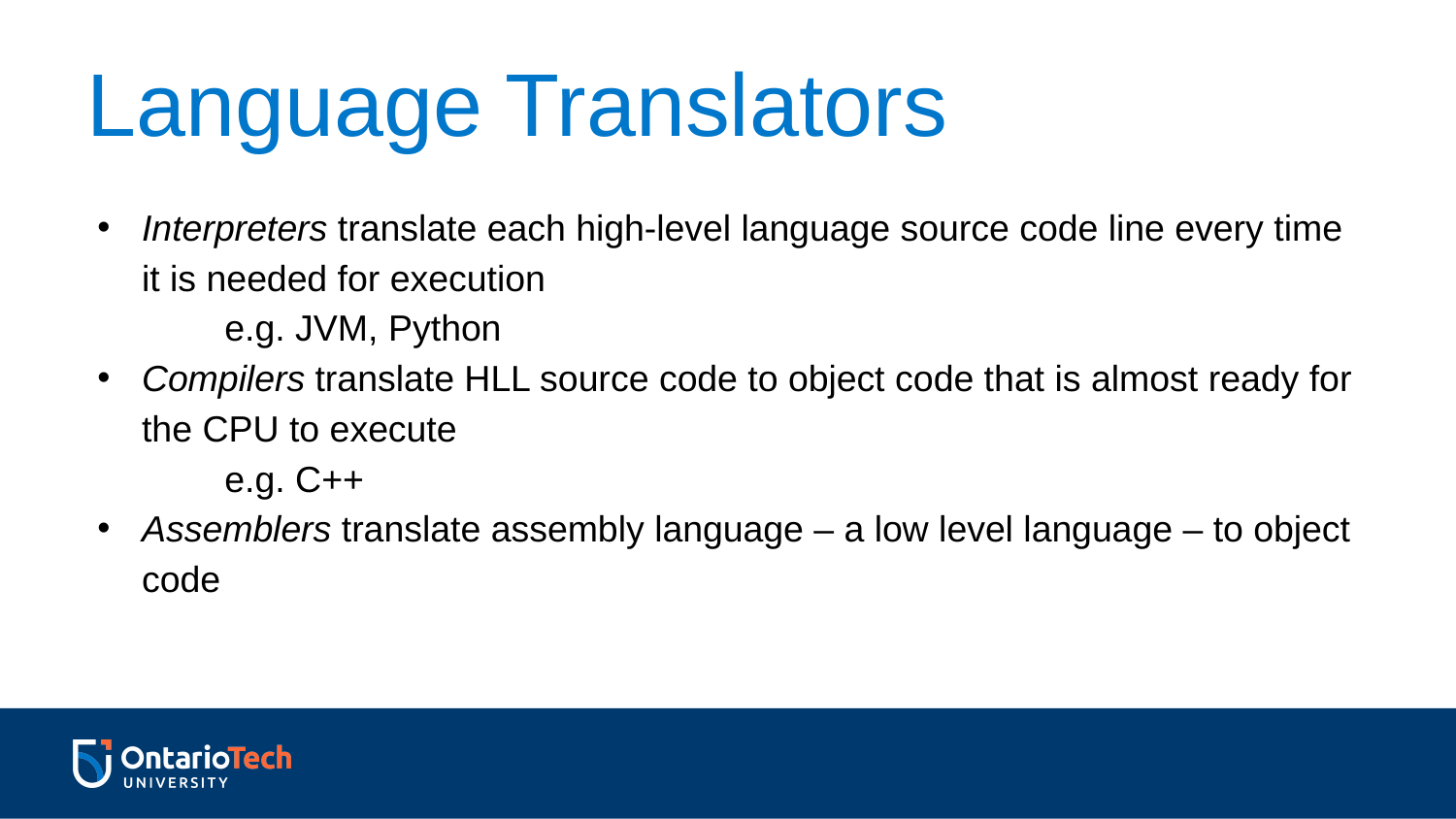

Language Translators
Interpreters translate each high-level language source code line every time it is needed for execution
e.g. JVM, Python
Compilers translate HLL source code to object code that is almost ready for the CPU to execute
e.g. C++
Assemblers translate assembly language – a low level language – to object code